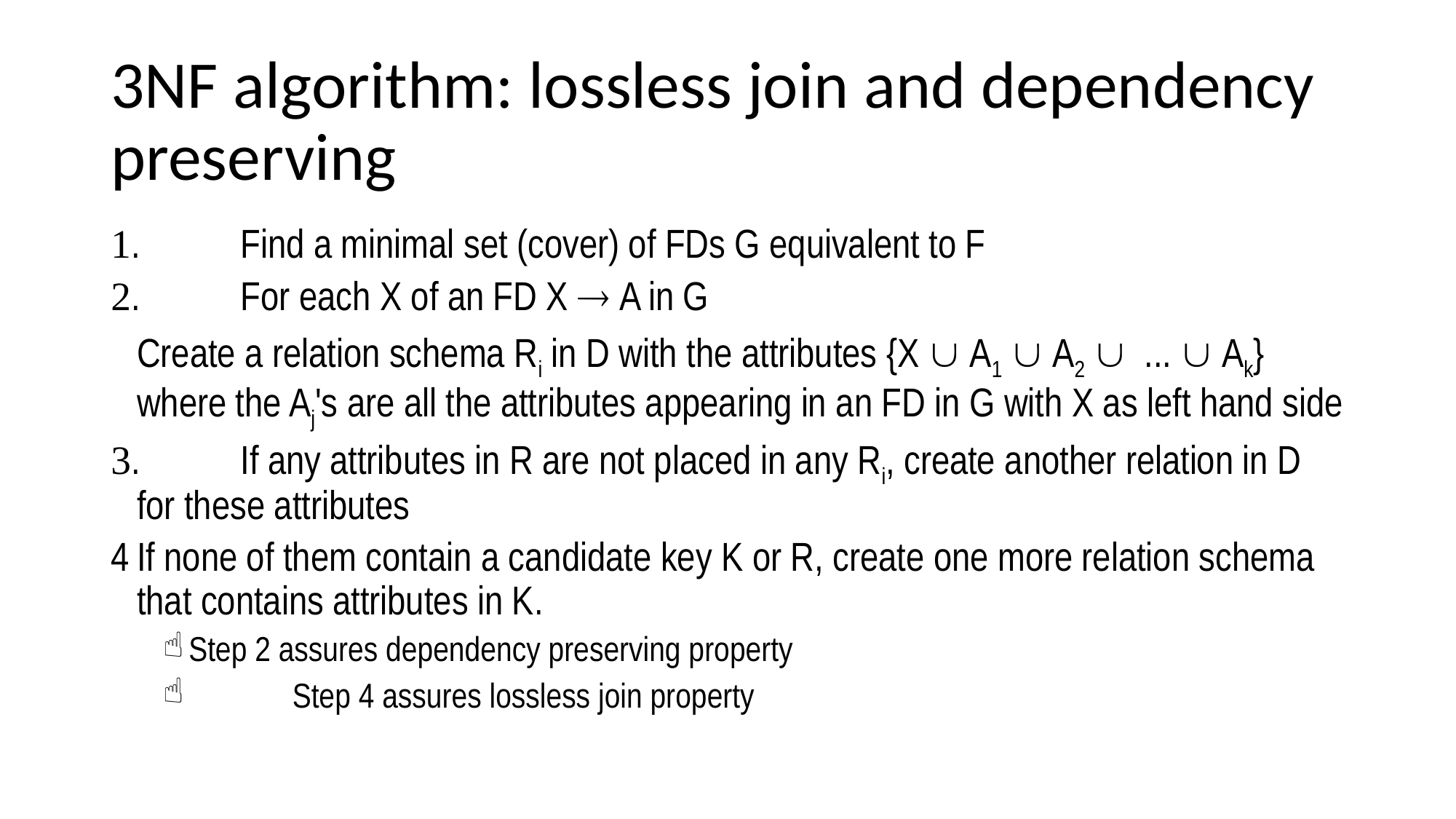

# 3NF algorithm: lossless join and dependency preserving
1.	Find a minimal set (cover) of FDs G equivalent to F
2.	For each X of an FD X → A in G
		Create a relation schema Ri in D with the attributes {X ∪ A1 ∪ A2 ∪  ... ∪ Ak} where the Aj's are all the attributes appearing in an FD in G with X as left hand side
3.	If any attributes in R are not placed in any Ri, create another relation in D for these attributes
4	If none of them contain a candidate key K or R, create one more relation schema that contains attributes in K.
	Step 2 assures dependency preserving property
 	Step 4 assures lossless join property